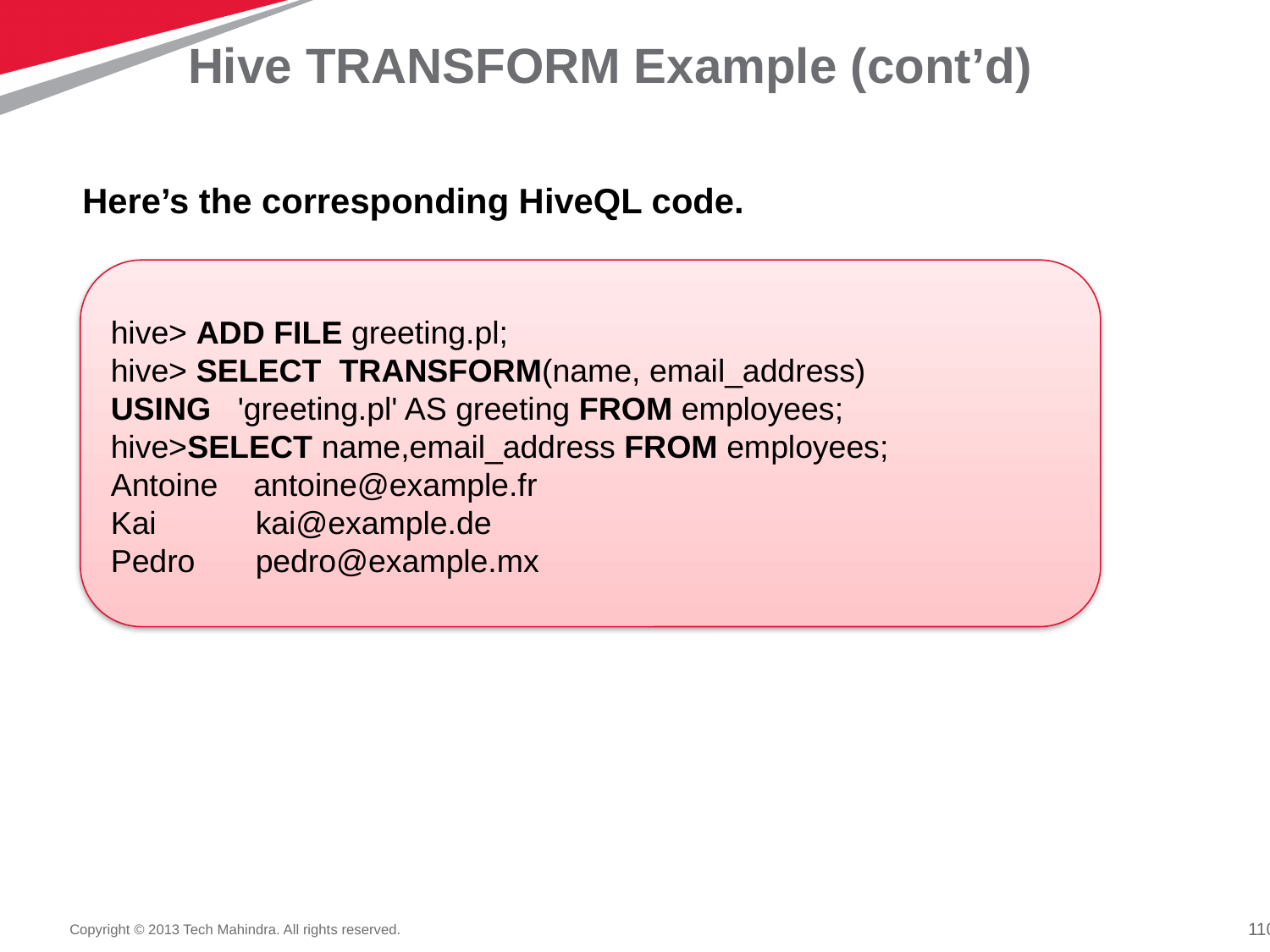

# Hive TRANSFORM Example (cont’d)
Here’s the corresponding HiveQL code.

hive> ADD FILE greeting.pl;
hive> SELECT  TRANSFORM(name, email_address)           	USING 	'greeting.pl' AS greeting FROM employees;
hive>SELECT name,email_address FROM employees;
Antoine    antoine@example.fr
Kai 	  kai@example.de
Pedro 	  pedro@example.mx